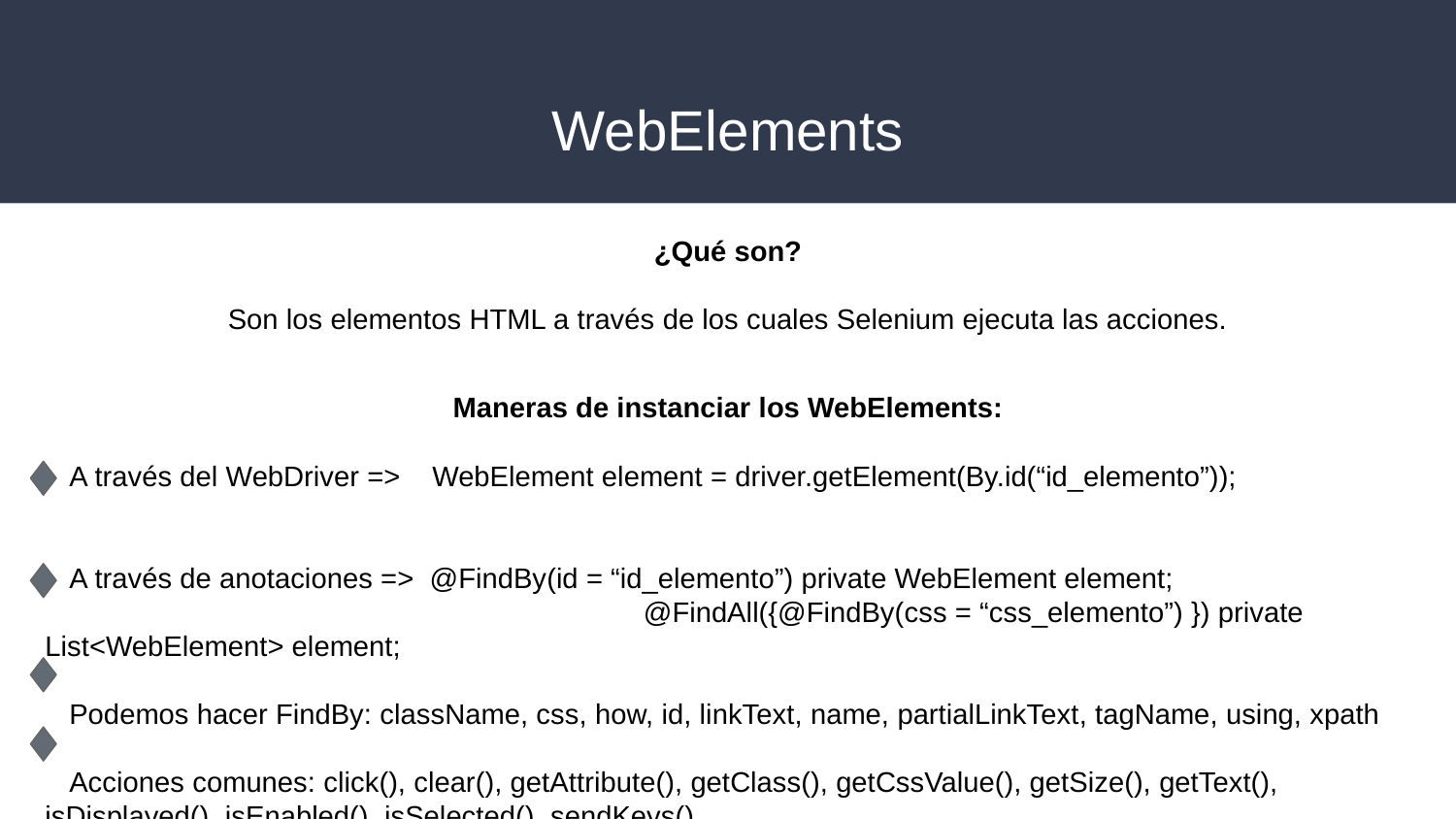

# WebElements
¿Qué son?

Son los elementos HTML a través de los cuales Selenium ejecuta las acciones.
Maneras de instanciar los WebElements:
   A través del WebDriver =>    WebElement element = driver.getElement(By.id(“id_elemento”));

   A través de anotaciones =>  @FindBy(id = “id_elemento”) private WebElement element;
				  @FindAll({@FindBy(css = “css_elemento”) }) private List<WebElement> element;

   Podemos hacer FindBy: className, css, how, id, linkText, name, partialLinkText, tagName, using, xpath

   Acciones comunes: click(), clear(), getAttribute(), getClass(), getCssValue(), getSize(), getText(),                 isDisplayed(), isEnabled(), isSelected(), sendKeys()...